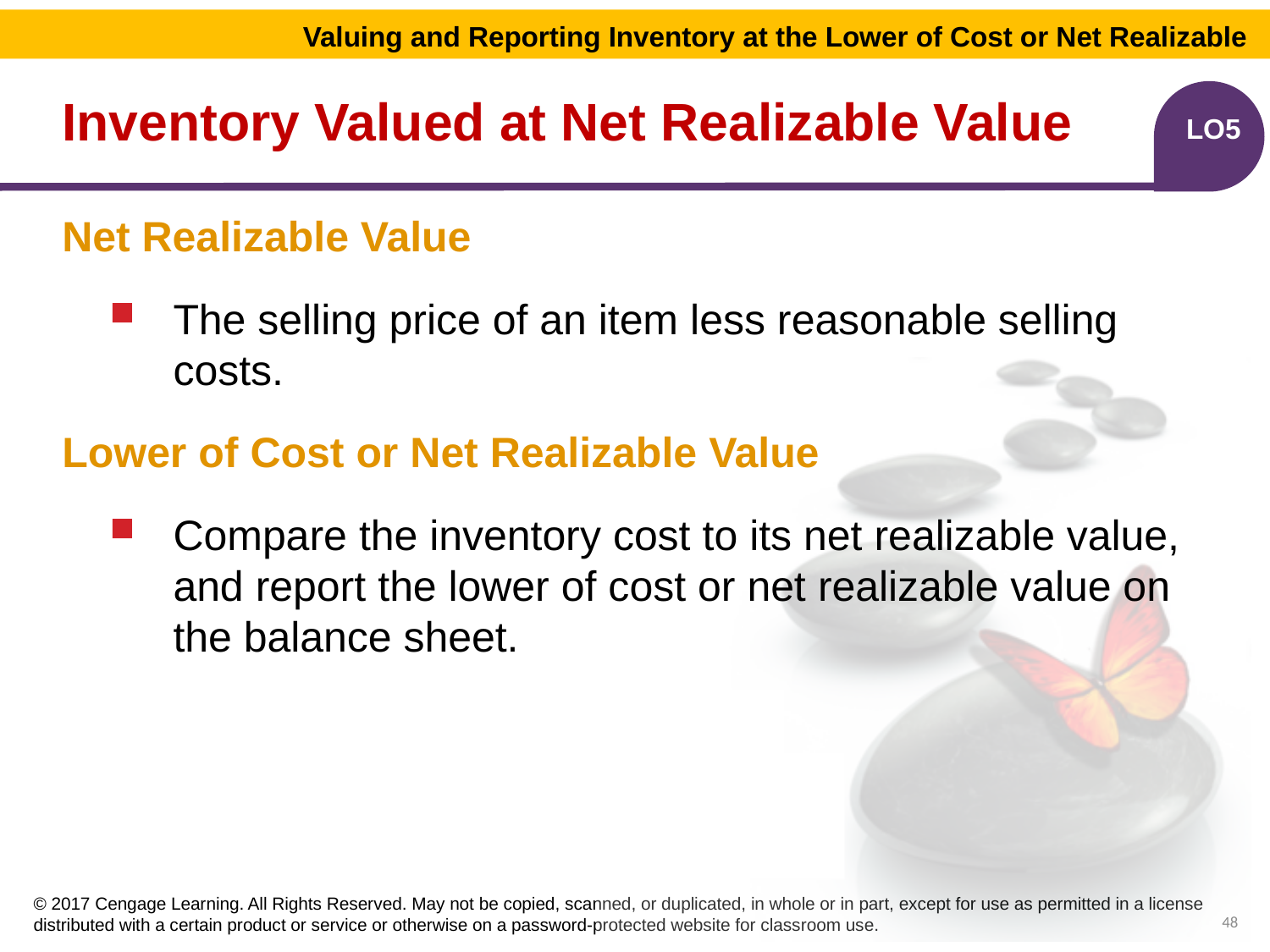

Valuing and Reporting Inventory at the Lower of Cost or Net Realizable
# Inventory Valued at Net Realizable Value
LO5
Net Realizable Value
The selling price of an item less reasonable selling costs.
Lower of Cost or Net Realizable Value
Compare the inventory cost to its net realizable value, and report the lower of cost or net realizable value on the balance sheet.

48